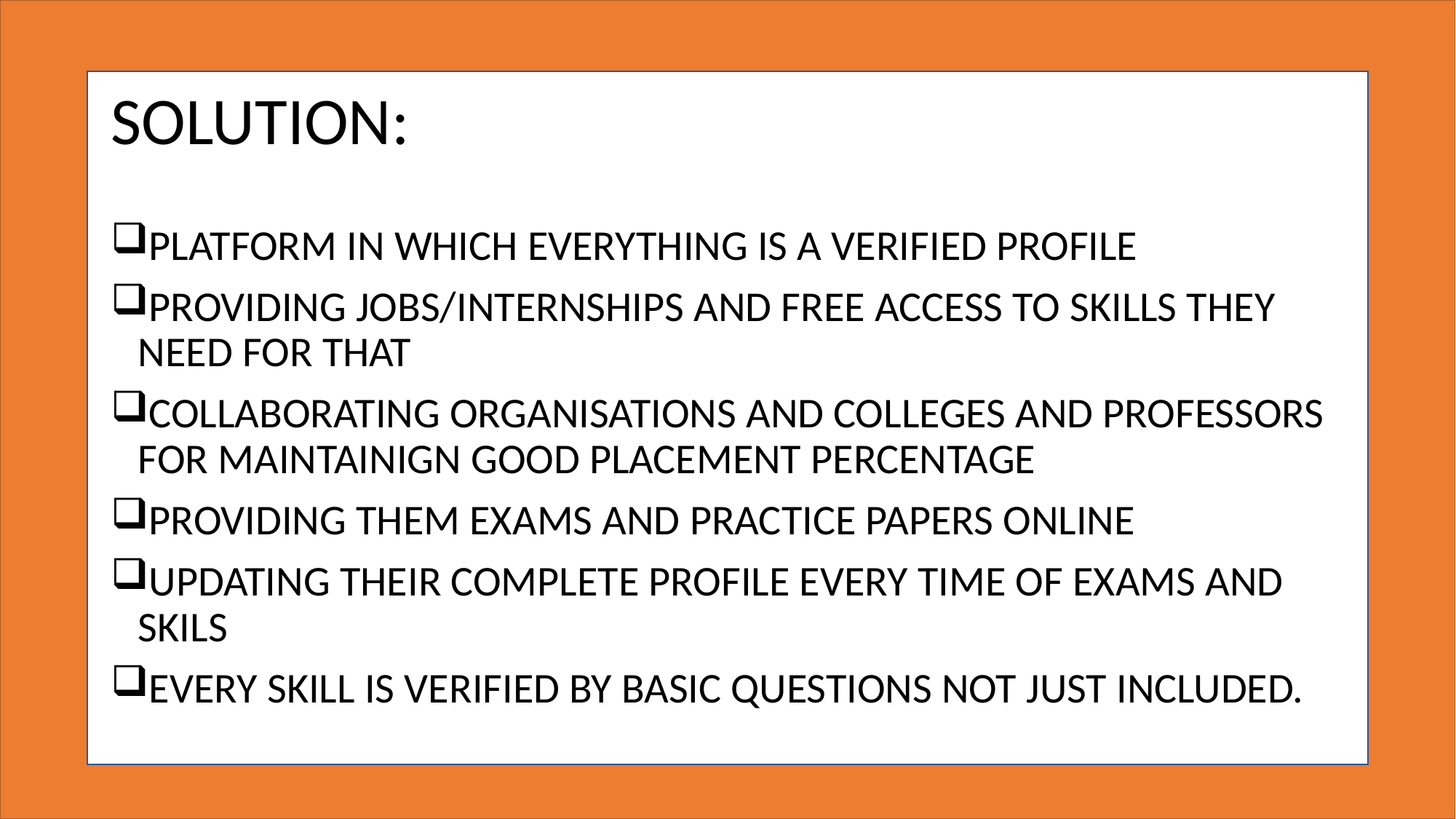

# SOLUTION:

PLATFORM IN WHICH EVERYTHING IS A VERIFIED PROFILE
PROVIDING JOBS/INTERNSHIPS AND FREE ACCESS TO SKILLS THEY NEED FOR THAT
COLLABORATING ORGANISATIONS AND COLLEGES AND PROFESSORS FOR MAINTAINIGN GOOD PLACEMENT PERCENTAGE
PROVIDING THEM EXAMS AND PRACTICE PAPERS ONLINE
UPDATING THEIR COMPLETE PROFILE EVERY TIME OF EXAMS AND SKILS
EVERY SKILL IS VERIFIED BY BASIC QUESTIONS NOT JUST INCLUDED.